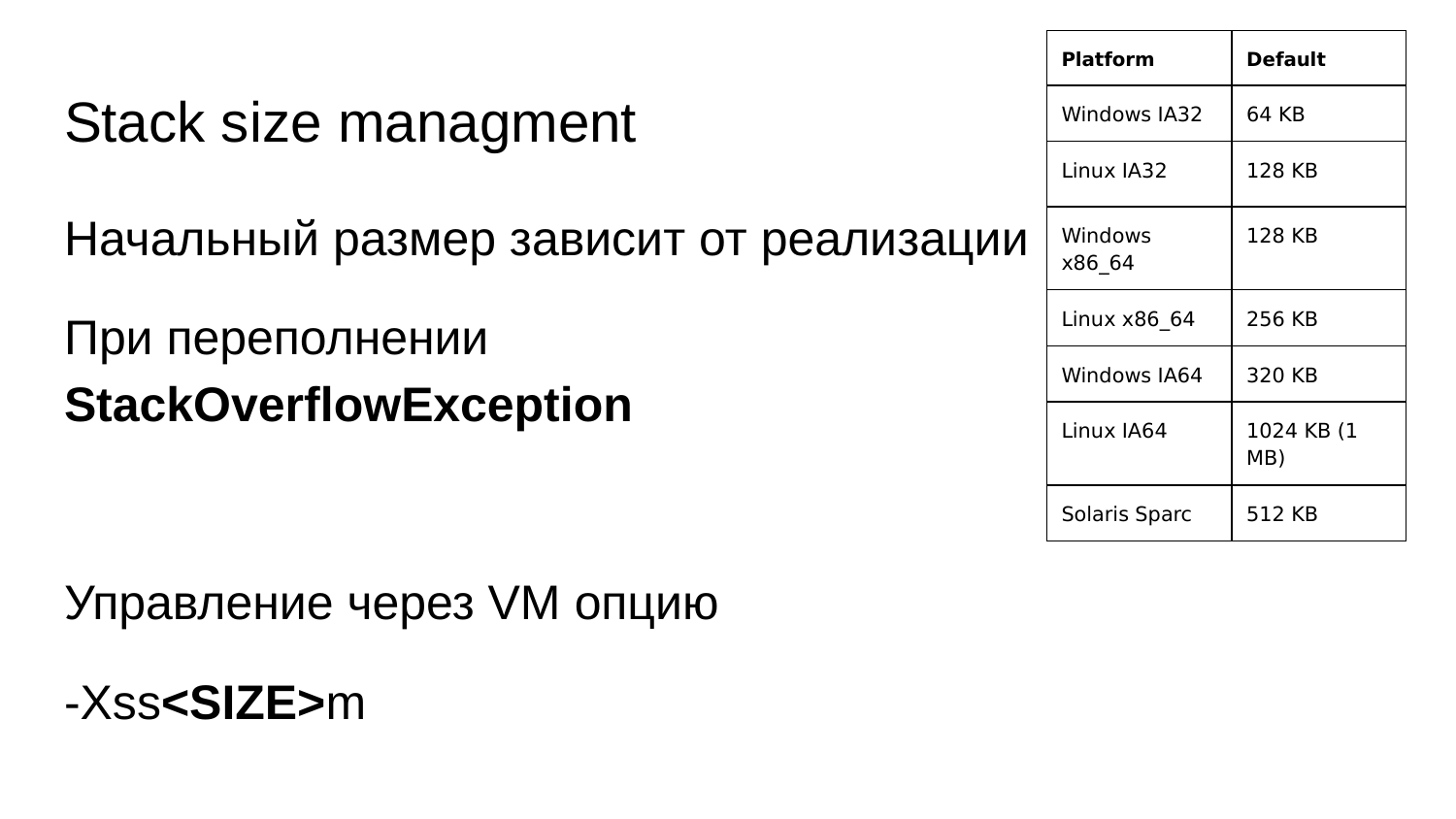

| Platform | Default |
| --- | --- |
| Windows IA32 | 64 KB |
| Linux IA32 | 128 KB |
| Windows x86\_64 | 128 KB |
| Linux x86\_64 | 256 KB |
| Windows IA64 | 320 KB |
| Linux IA64 | 1024 KB (1 MB) |
| Solaris Sparc | 512 KB |
# Stack size managment
Начальный размер зависит от реализации
При переполнении StackOverflowException

Управление через VM опцию
-Xss<SIZE>m